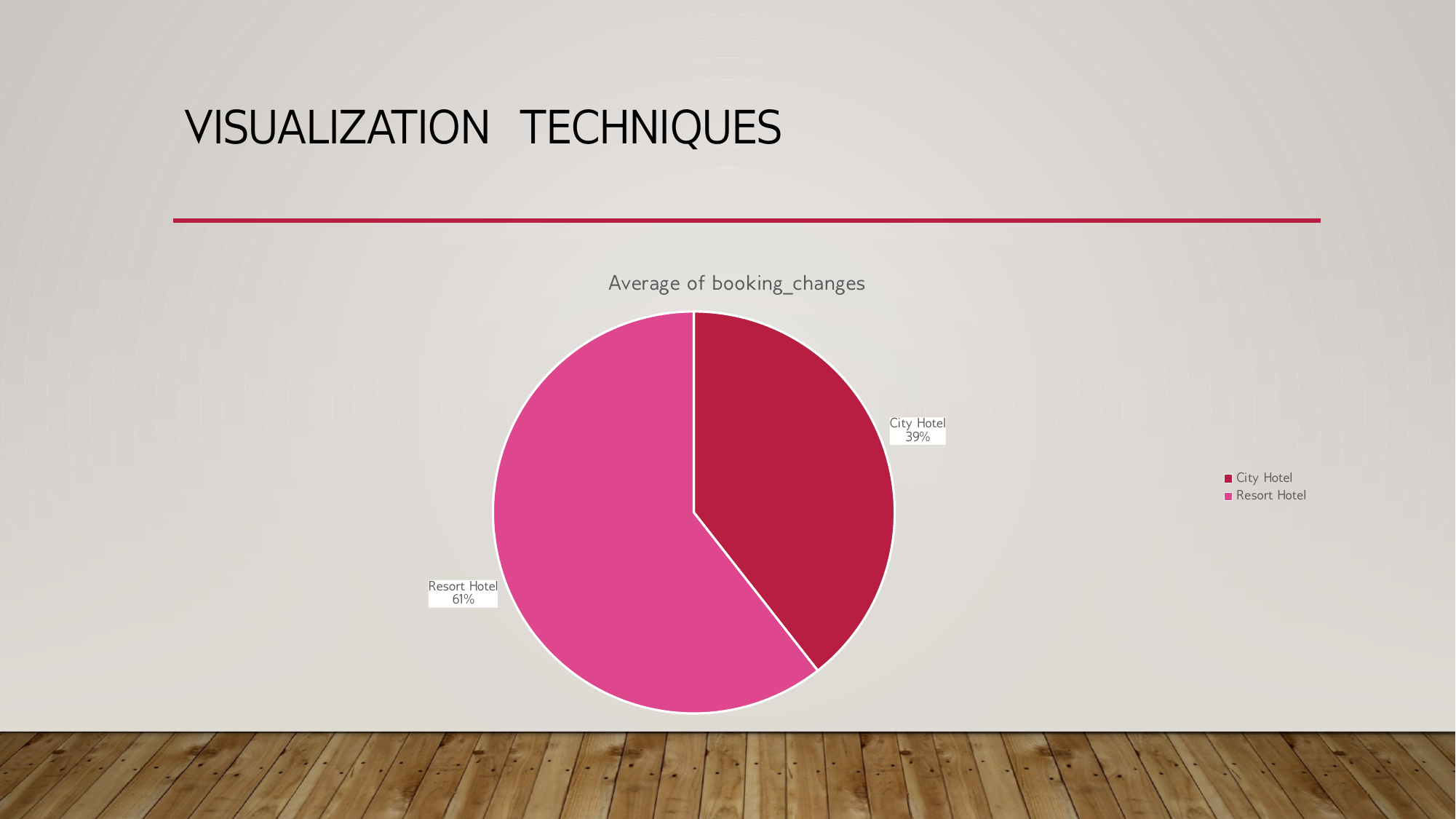

# Visualization  techniques

### Chart:

| Category | Average of booking_changes | Sum of booking_changes | perecentage of booking_changes |
|---|---|---|---|
| City Hotel | 0.18736921719399974 | 14864.0 | 0.563030303030303 |
| Resort Hotel | 0.2879680479281078 | 11536.0 | 0.43696969696969695 |